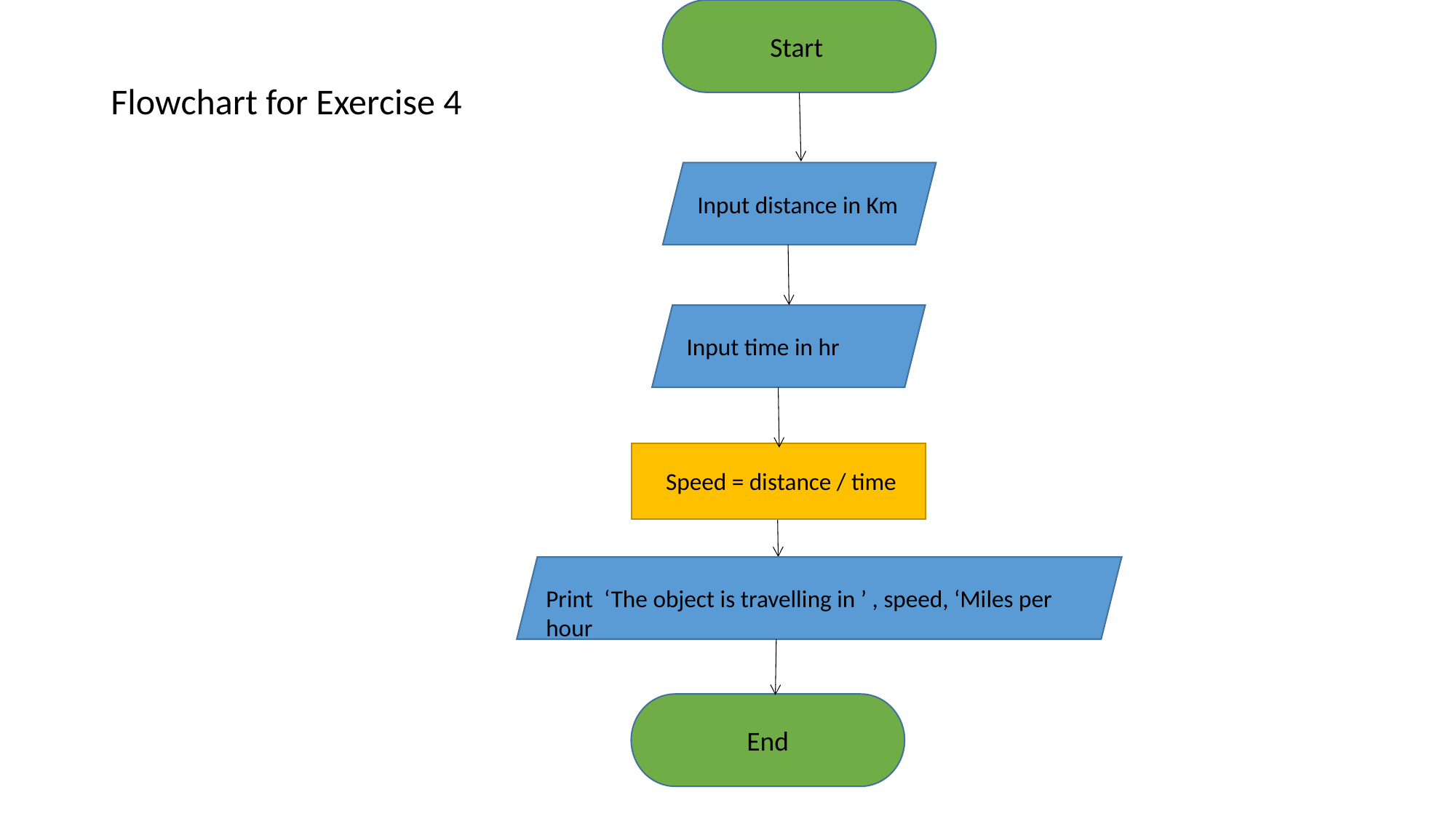

Start
# Flowchart for Exercise 4

Input distance in Km

Input time in hr

Speed = distance / time

Print  ‘The object is travelling in ’ , speed, ‘Miles per hour

End